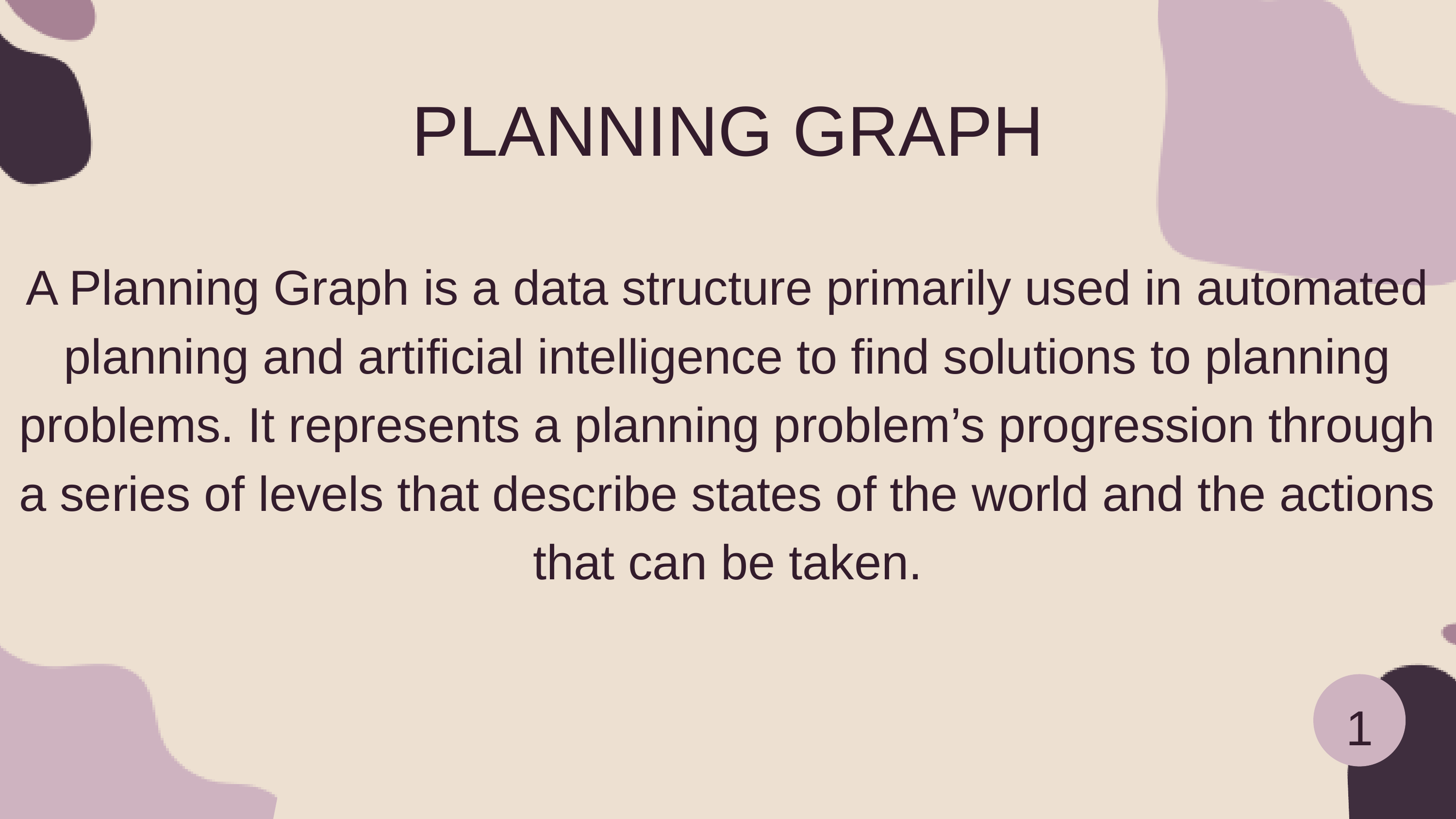

PLANNING GRAPH
A Planning Graph is a data structure primarily used in automated planning and artificial intelligence to find solutions to planning problems. It represents a planning problem’s progression through a series of levels that describe states of the world and the actions that can be taken.

1